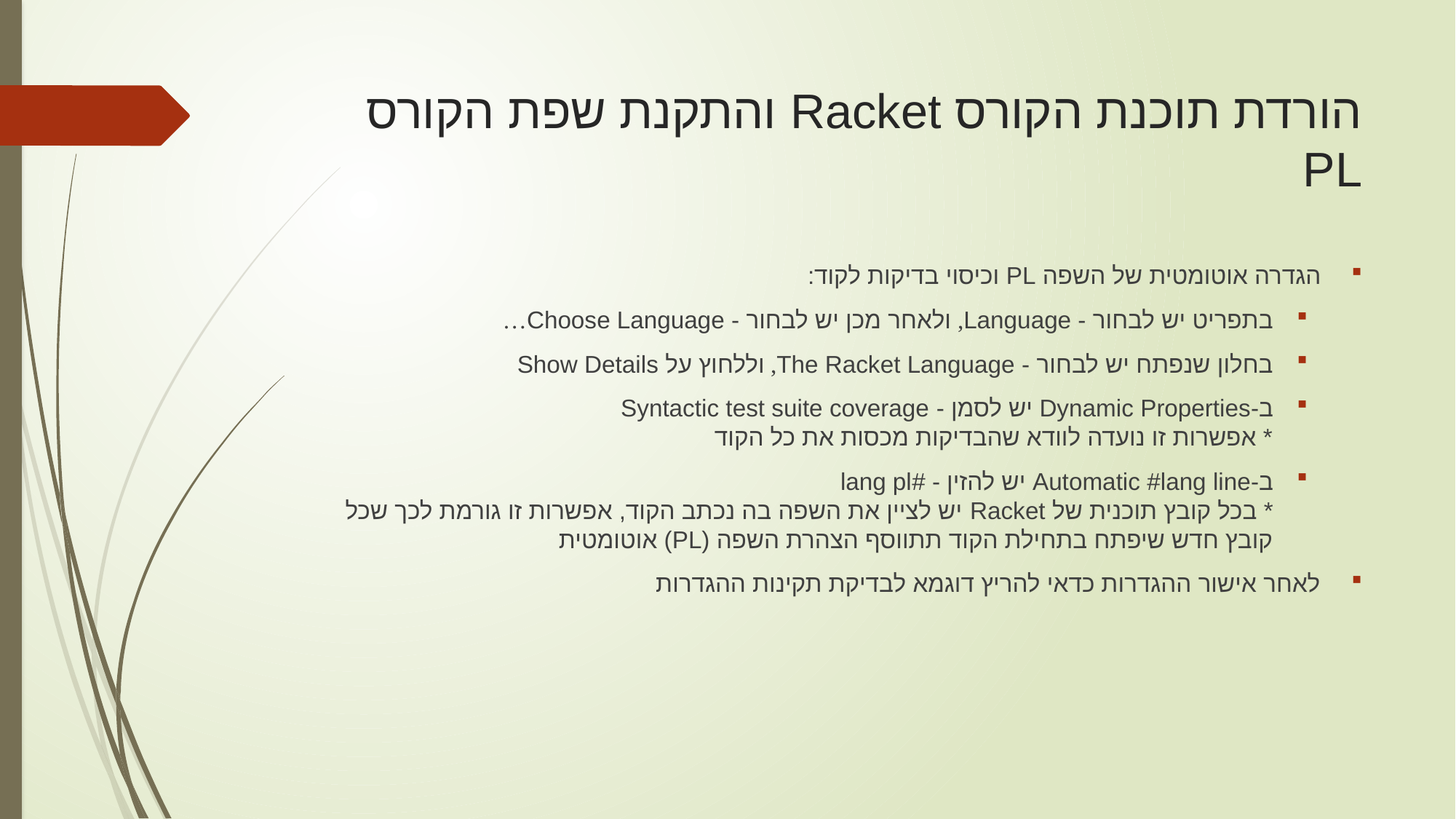

# הורדת תוכנת הקורס Racket והתקנת שפת הקורס PL
הגדרה אוטומטית של השפה PL וכיסוי בדיקות לקוד:
בתפריט יש לבחור - Language, ולאחר מכן יש לבחור - Choose Language…
בחלון שנפתח יש לבחור - The Racket Language, וללחוץ על Show Details
ב-Dynamic Properties יש לסמן - Syntactic test suite coverage
* אפשרות זו נועדה לוודא שהבדיקות מכסות את כל הקוד
ב-Automatic #lang line יש להזין - #lang pl
* בכל קובץ תוכנית של Racket יש לציין את השפה בה נכתב הקוד, אפשרות זו גורמת לכך שכל קובץ חדש שיפתח בתחילת הקוד תתווסף הצהרת השפה (PL) אוטומטית
לאחר אישור ההגדרות כדאי להריץ דוגמא לבדיקת תקינות ההגדרות